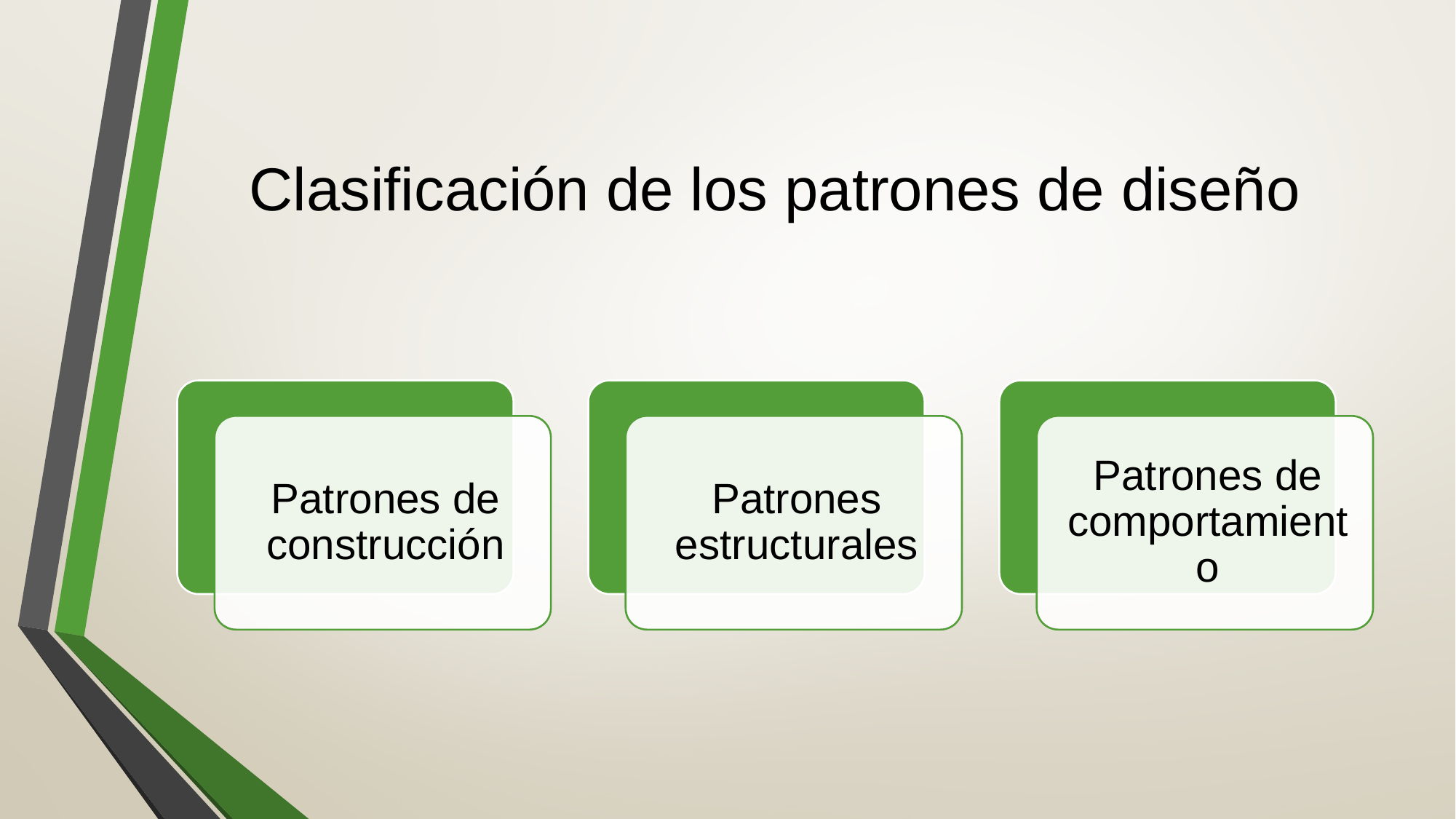

# Clasificación de los patrones de diseño
Patrones de construcción
Patrones estructurales
Patrones de comportamiento